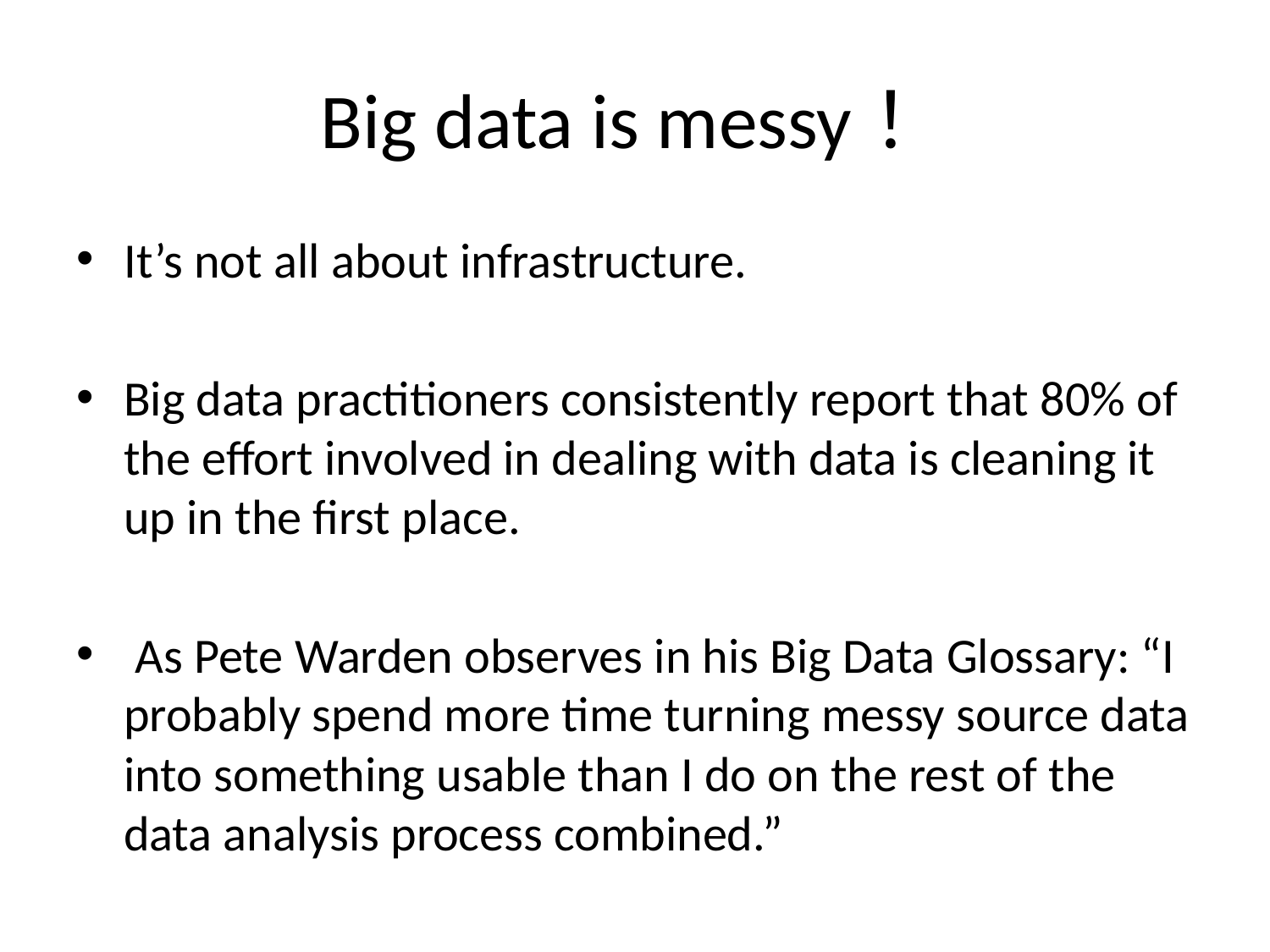

# Big data is messy！
It’s not all about infrastructure.

Big data practitioners consistently report that 80% of the effort involved in dealing with data is cleaning it up in the first place.

 As Pete Warden observes in his Big Data Glossary: “I probably spend more time turning messy source data into something usable than I do on the rest of the data analysis process combined.”